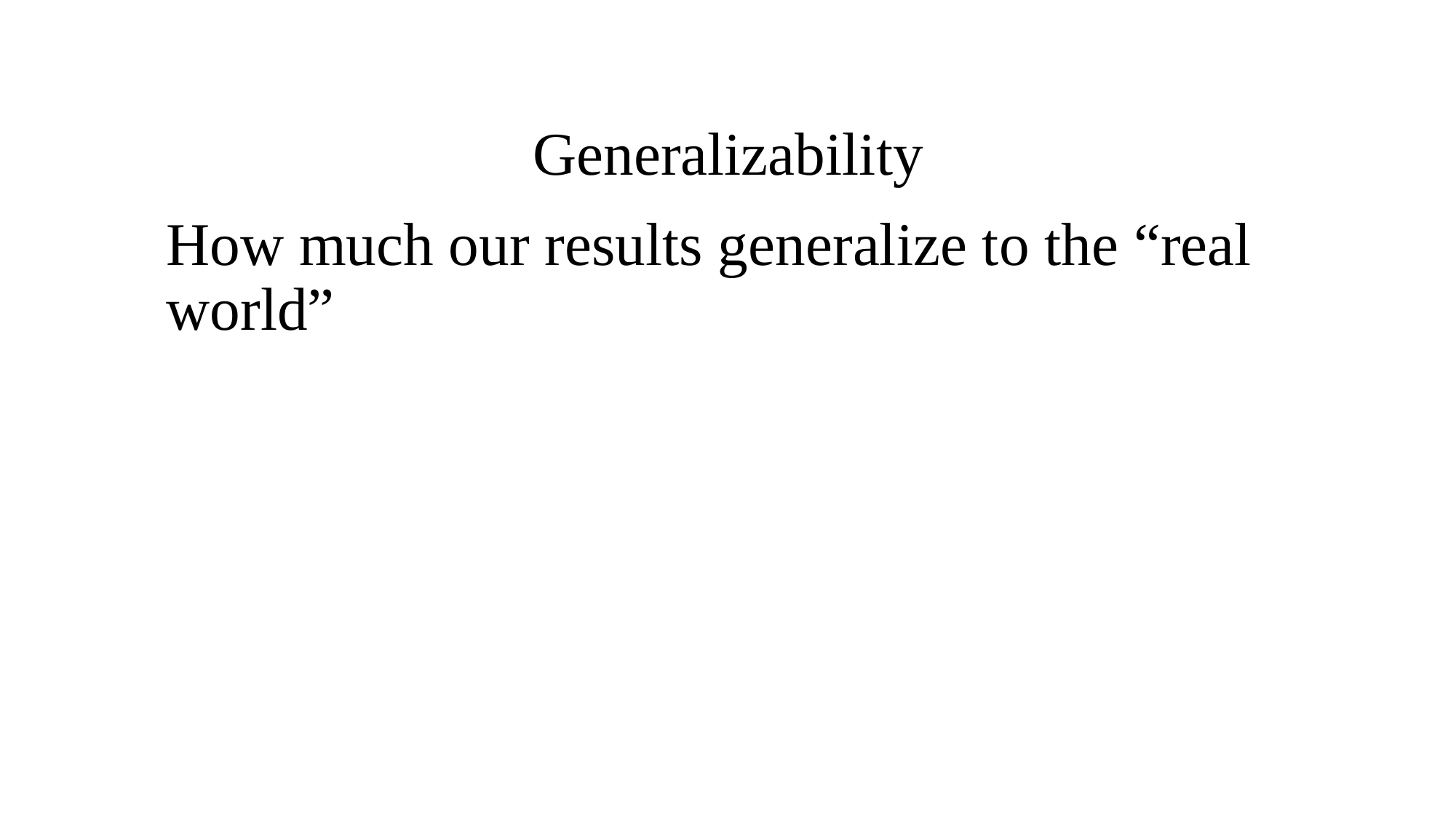

Generalizability
How much our results generalize to the “real world”